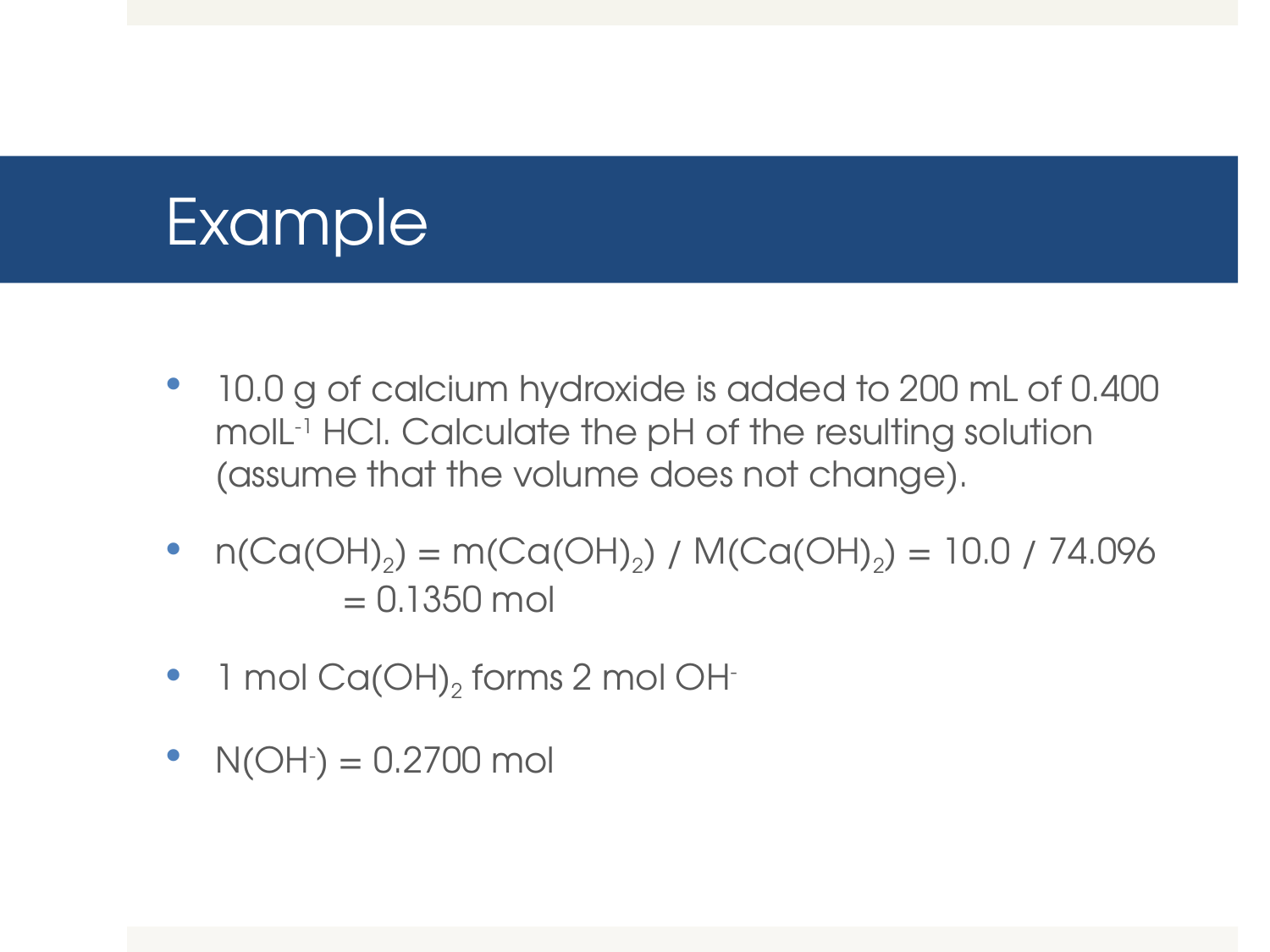

# Example
10.0 g of calcium hydroxide is added to 200 mL of 0.400 molL-1 HCl. Calculate the pH of the resulting solution (assume that the volume does not change).
n(Ca(OH)2) = m(Ca(OH)2) / M(Ca(OH)2) = 10.0 / 74.096 	= 0.1350 mol
1 mol Ca(OH)2 forms 2 mol OH-
N(OH-) = 0.2700 mol